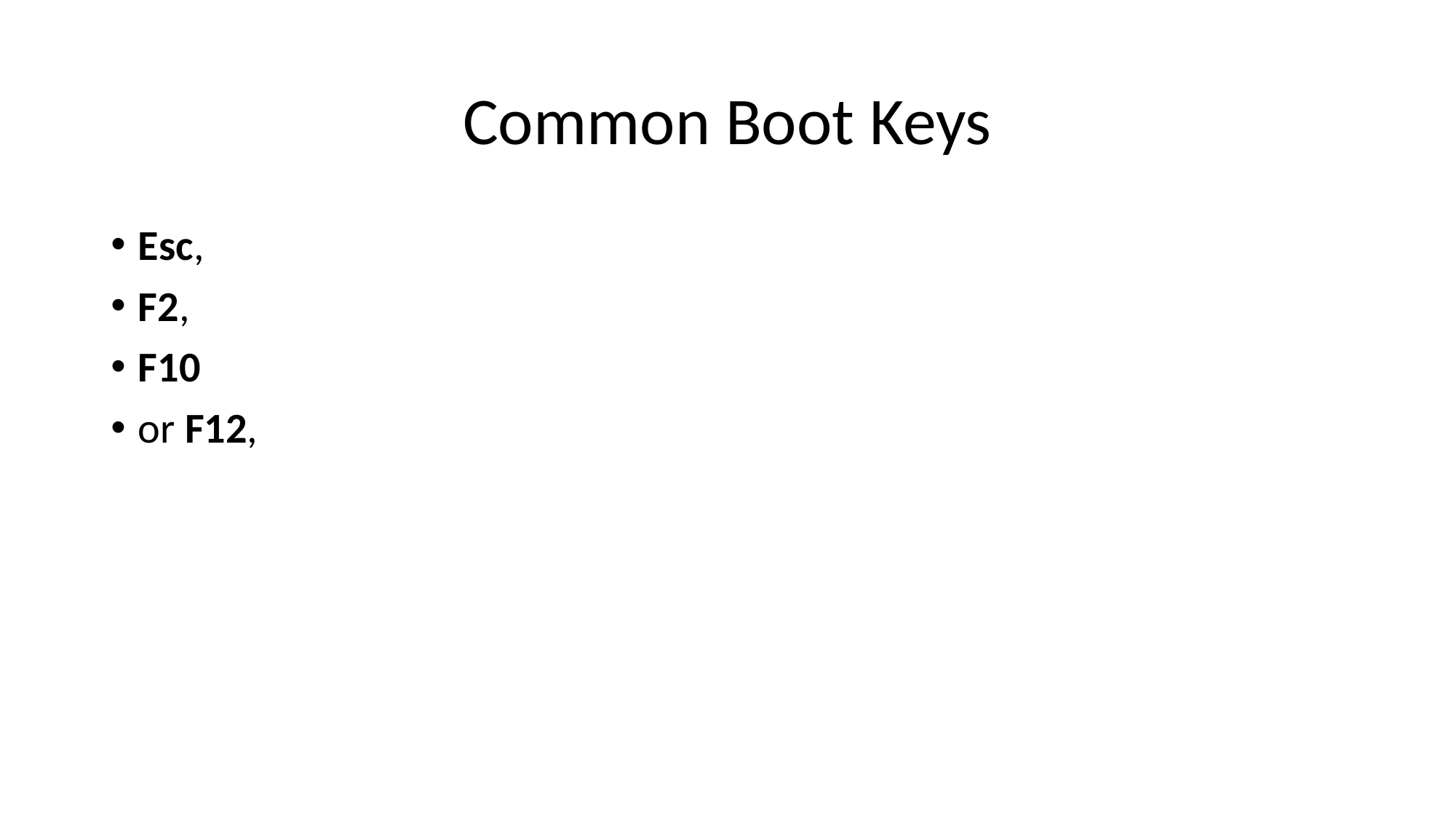

# Common Boot Keys
Esc,
F2,
F10
or F12,